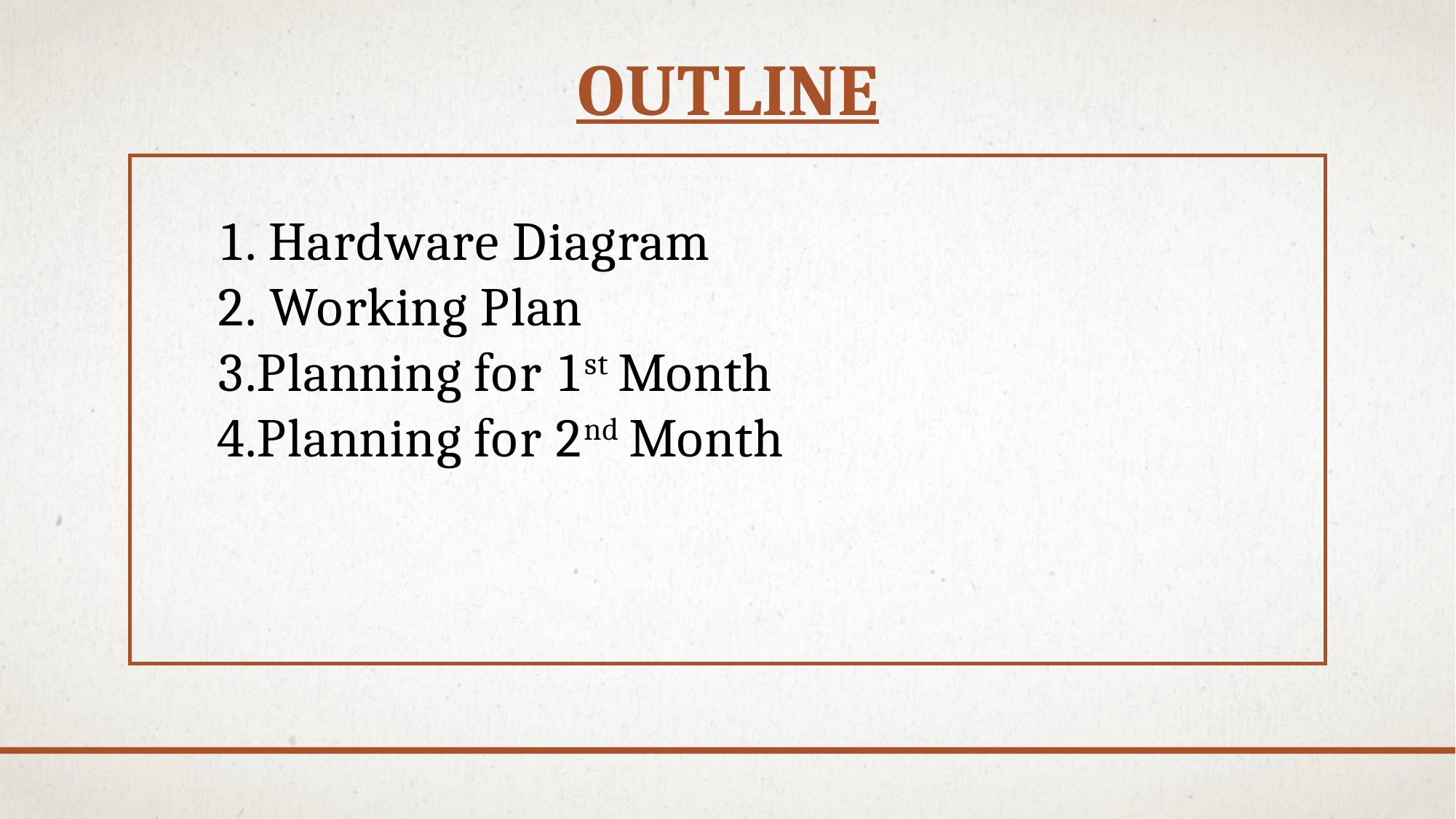

# Outline

 Hardware Diagram
 Working Plan
Planning for 1st Month
4.Planning for 2nd Month